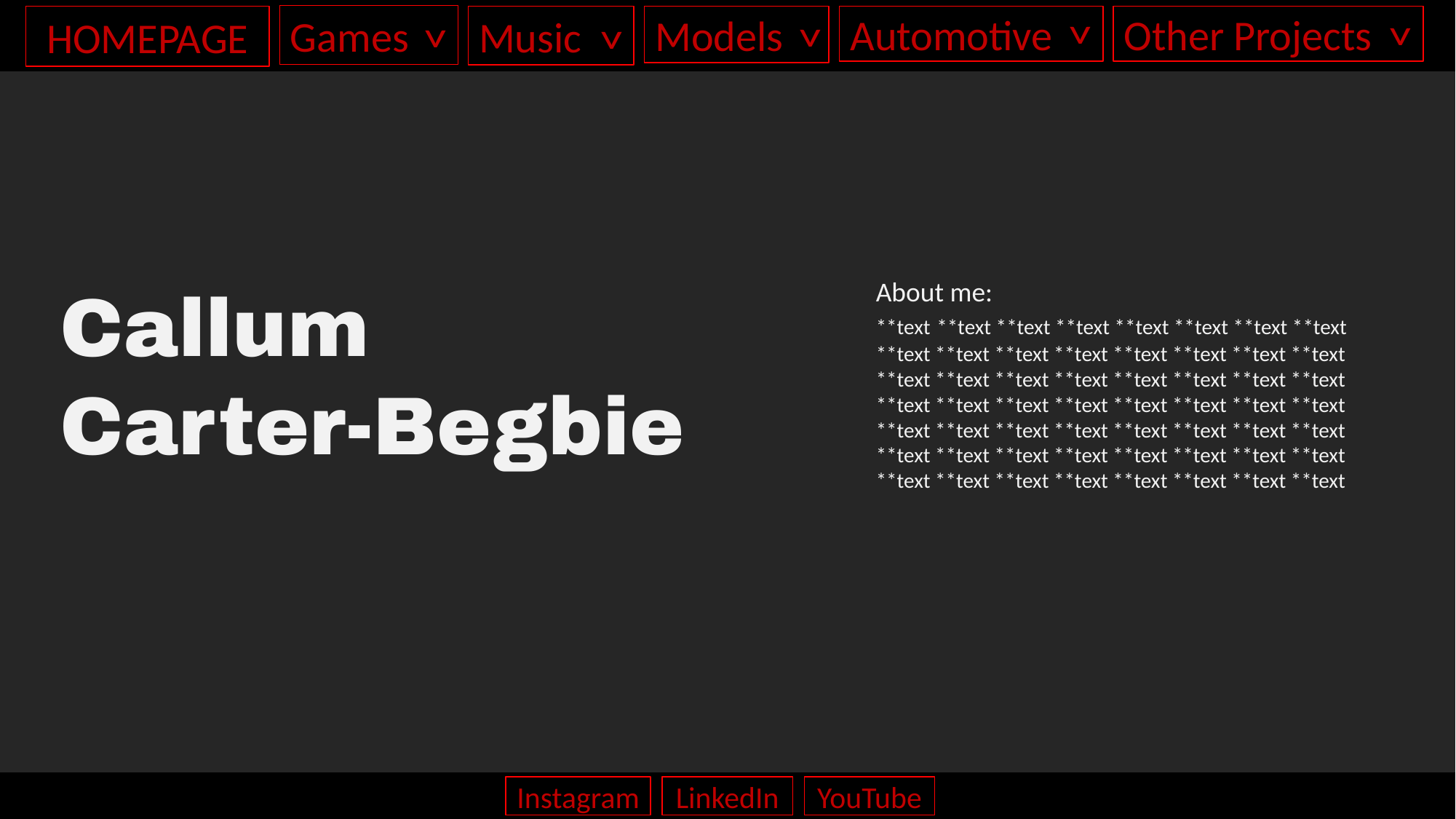

^
^
^
^
^
Games
HOMEPAGE
Models
Automotive
Other Projects
Music
Callum
Carter-Begbie
About me:
**text **text **text **text **text **text **text **text **text **text **text **text **text **text **text **text **text **text **text **text **text **text **text **text **text **text **text **text **text **text **text **text **text **text **text **text **text **text **text **text **text **text **text **text **text **text **text **text **text **text **text **text **text **text **text **text

Instagram
YouTube
LinkedIn